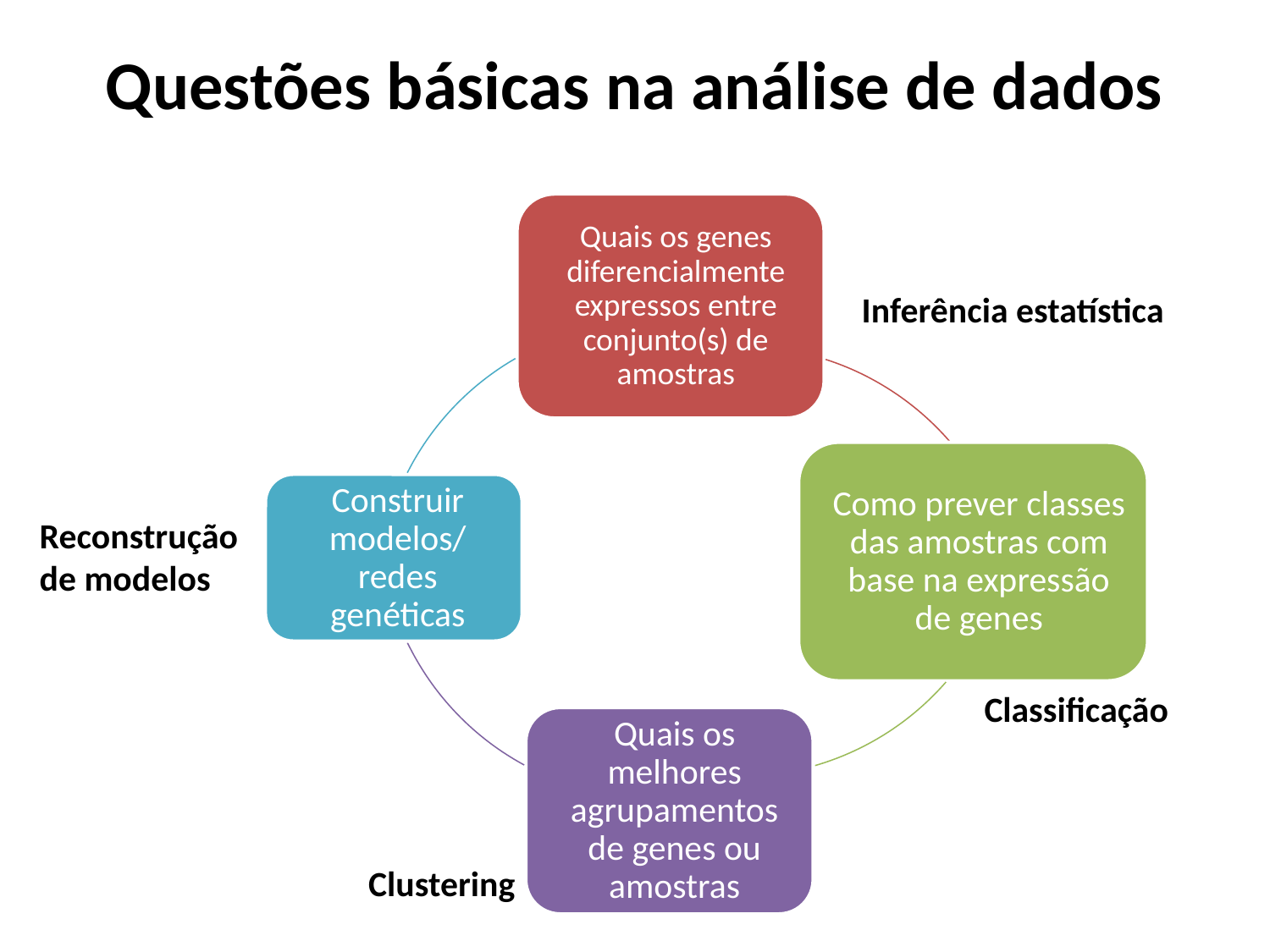

# Questões básicas na análise de dados
Quais os genes diferencialmente expressos entre conjunto(s) de amostras
Como prever classes das amostras com base na expressão de genes
Quais os melhores agrupamentos de genes ou amostras
Construir modelos/ redes genéticas
Inferência estatística
Reconstrução de modelos
Classificação
Clustering